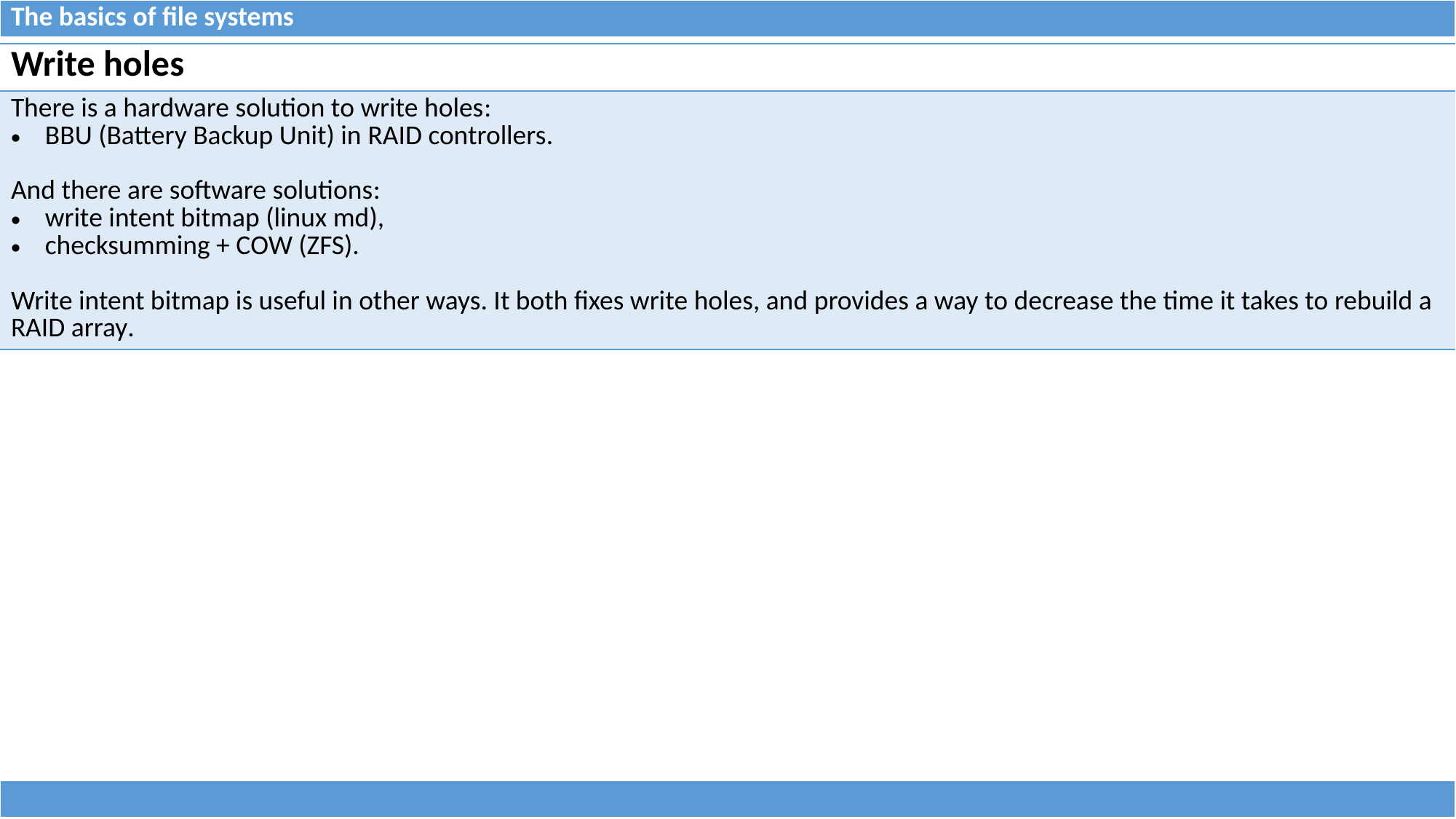

| The basics of file systems |
| --- |
| Write holes |
| --- |
| There is a hardware solution to write holes: BBU (Battery Backup Unit) in RAID controllers. And there are software solutions: write intent bitmap (linux md), checksumming + COW (ZFS). Write intent bitmap is useful in other ways. It both fixes write holes, and provides a way to decrease the time it takes to rebuild a RAID array. |
|  |
| --- |